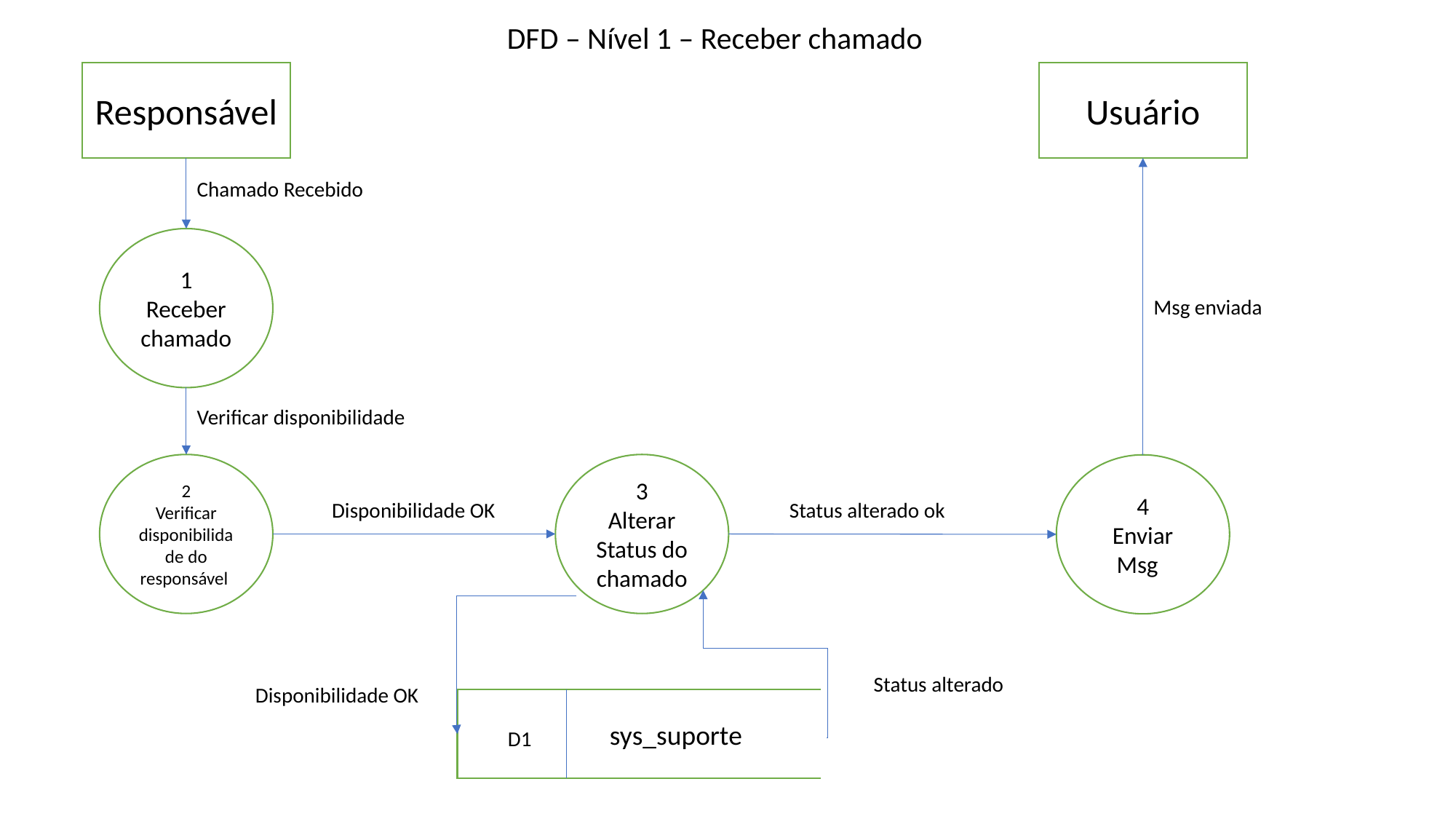

DFD – Nível 1 – Receber chamado
Responsável
Usuário
Chamado Recebido
1
Receber chamado
Msg enviada
Verificar disponibilidade
2
Verificar disponibilidade do responsável
3
Alterar Status do chamado
4
Enviar Msg
Status alterado ok
Disponibilidade OK
Status alterado
Disponibilidade OK

           sys_suporte
D1